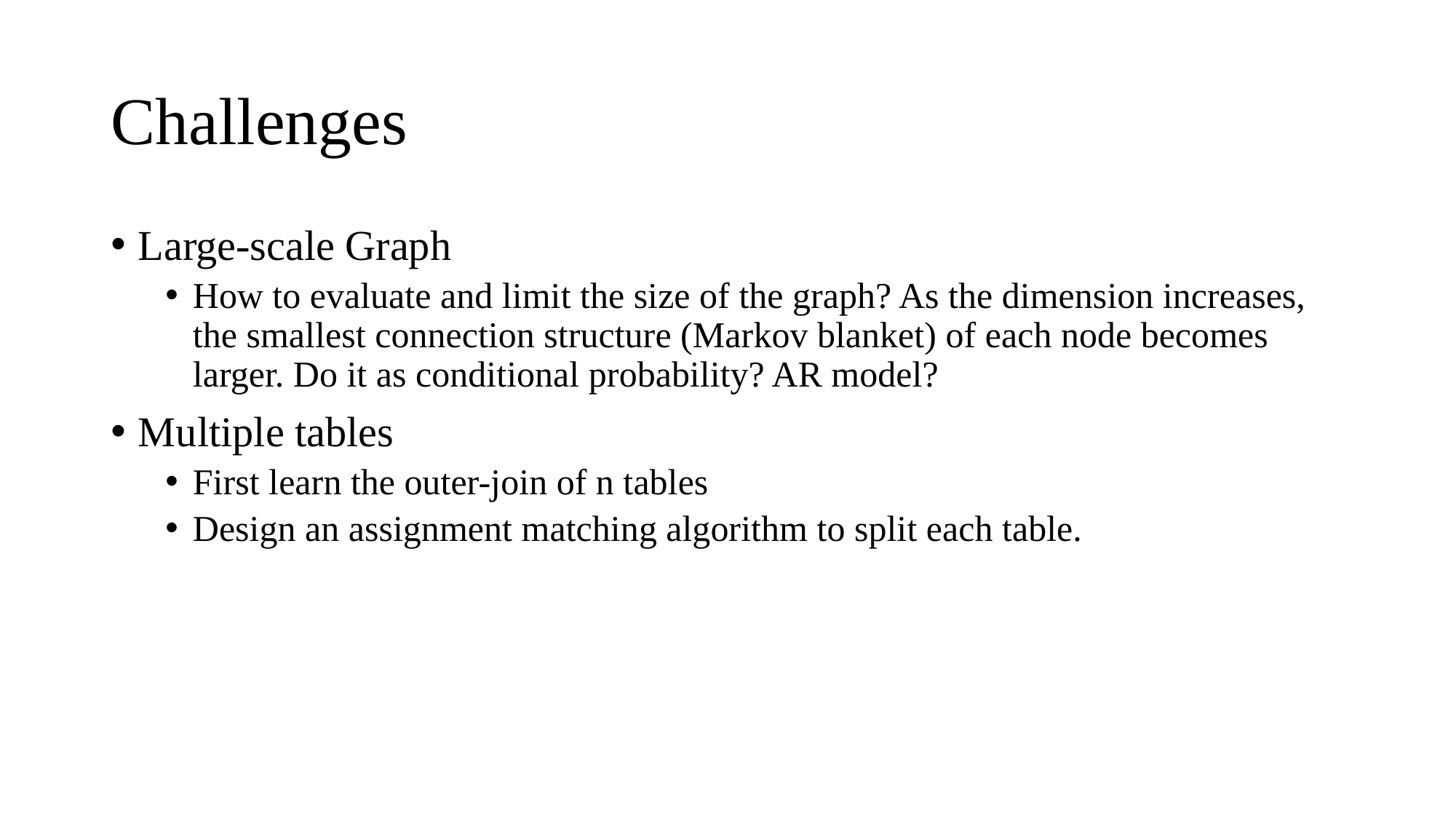

# Challenges
Large-scale Graph
How to evaluate and limit the size of the graph? As the dimension increases, the smallest connection structure (Markov blanket) of each node becomes larger. Do it as conditional probability? AR model?
Multiple tables
First learn the outer-join of n tables
Design an assignment matching algorithm to split each table.